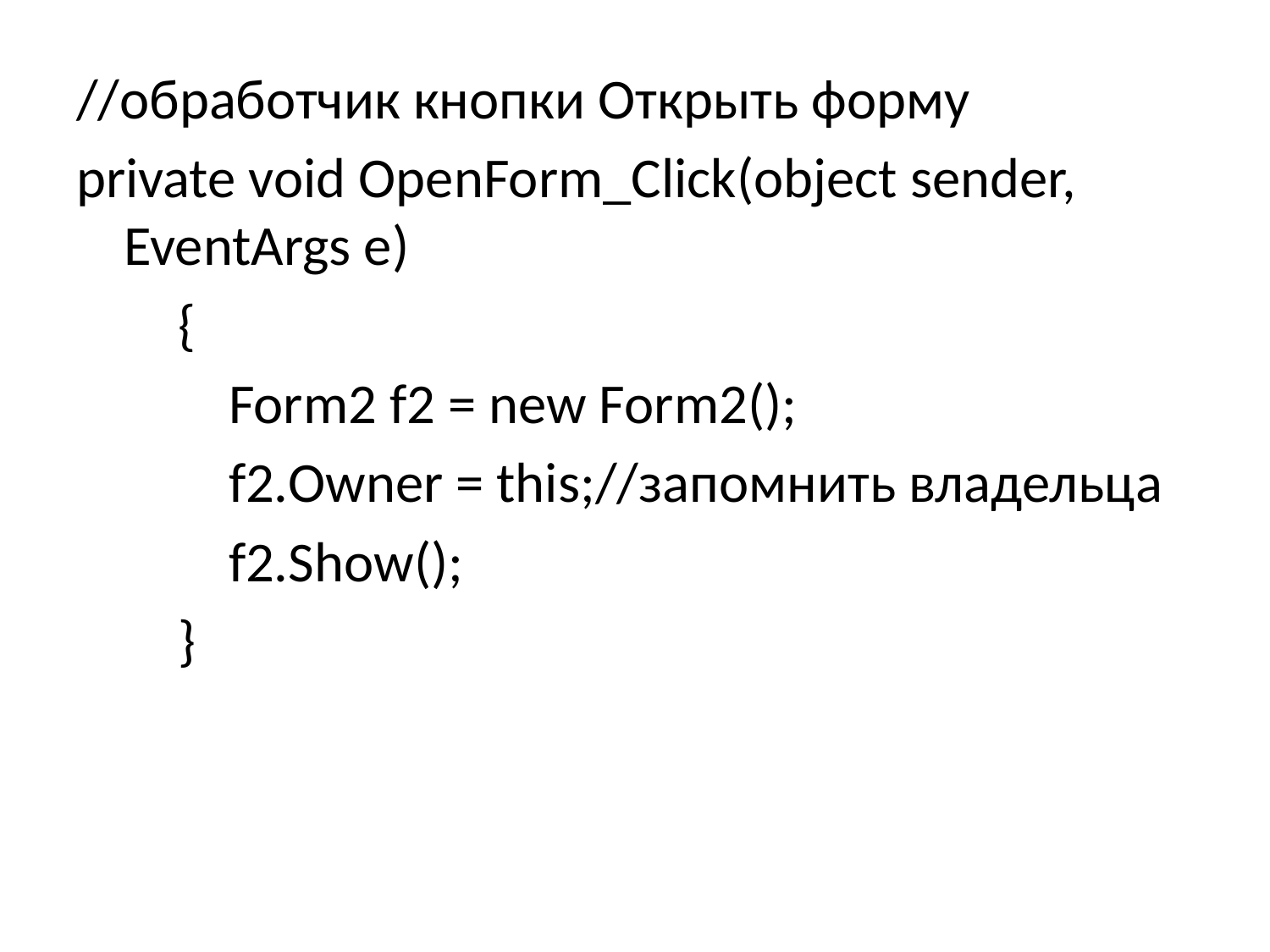

//обработчик кнопки Открыть форму
private void OpenForm_Click(object sender, EventArgs e)
        {
            Form2 f2 = new Form2();
            f2.Owner = this;//запомнить владельца
            f2.Show();
        }